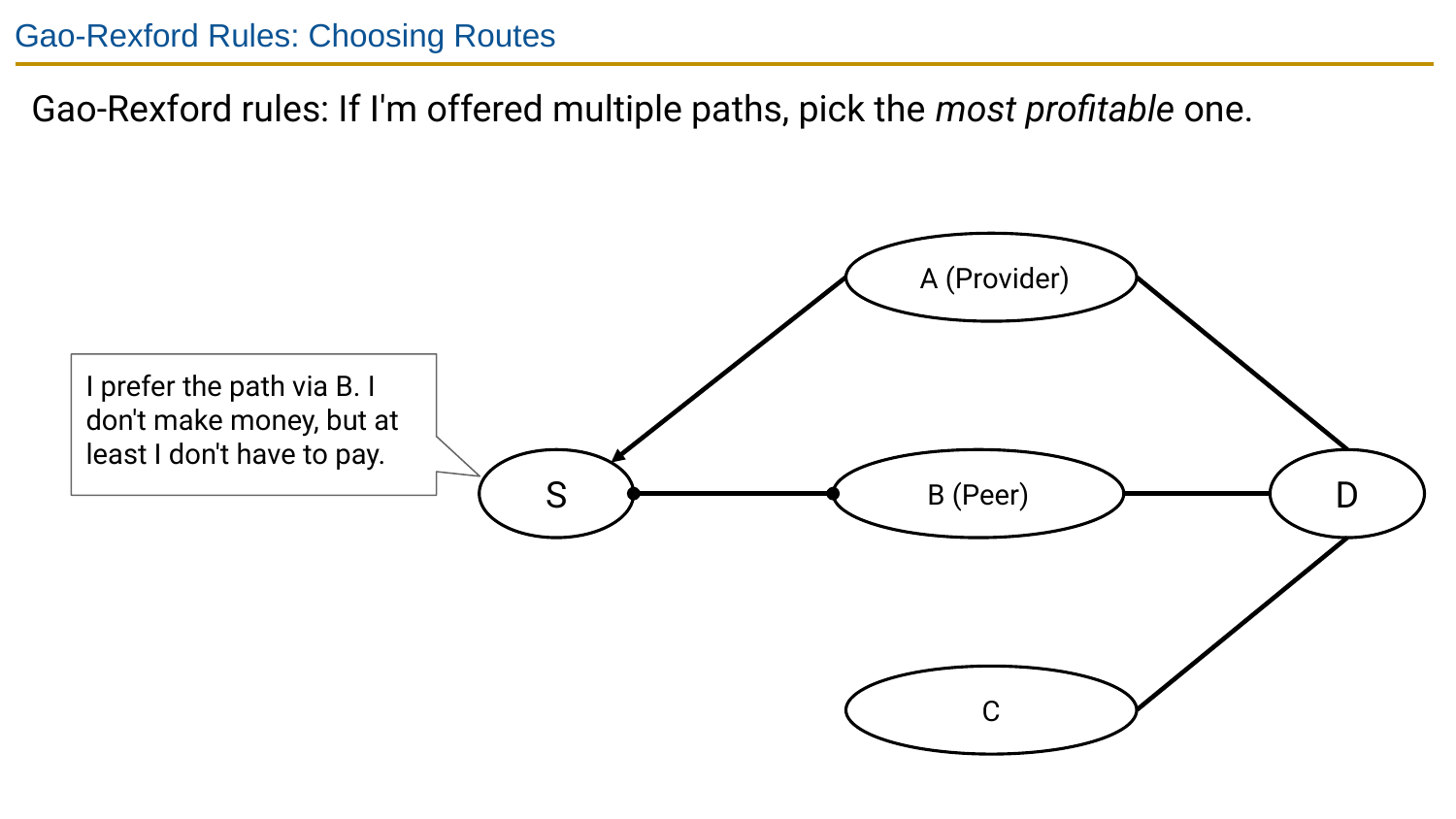

# Gao-Rexford Rules: Choosing Routes
Gao-Rexford rules: If I'm offered multiple paths, pick the most profitable one.
 A (Provider)
I prefer the path via B. I don't make money, but at least I don't have to pay.
S
B (Peer)
D
C